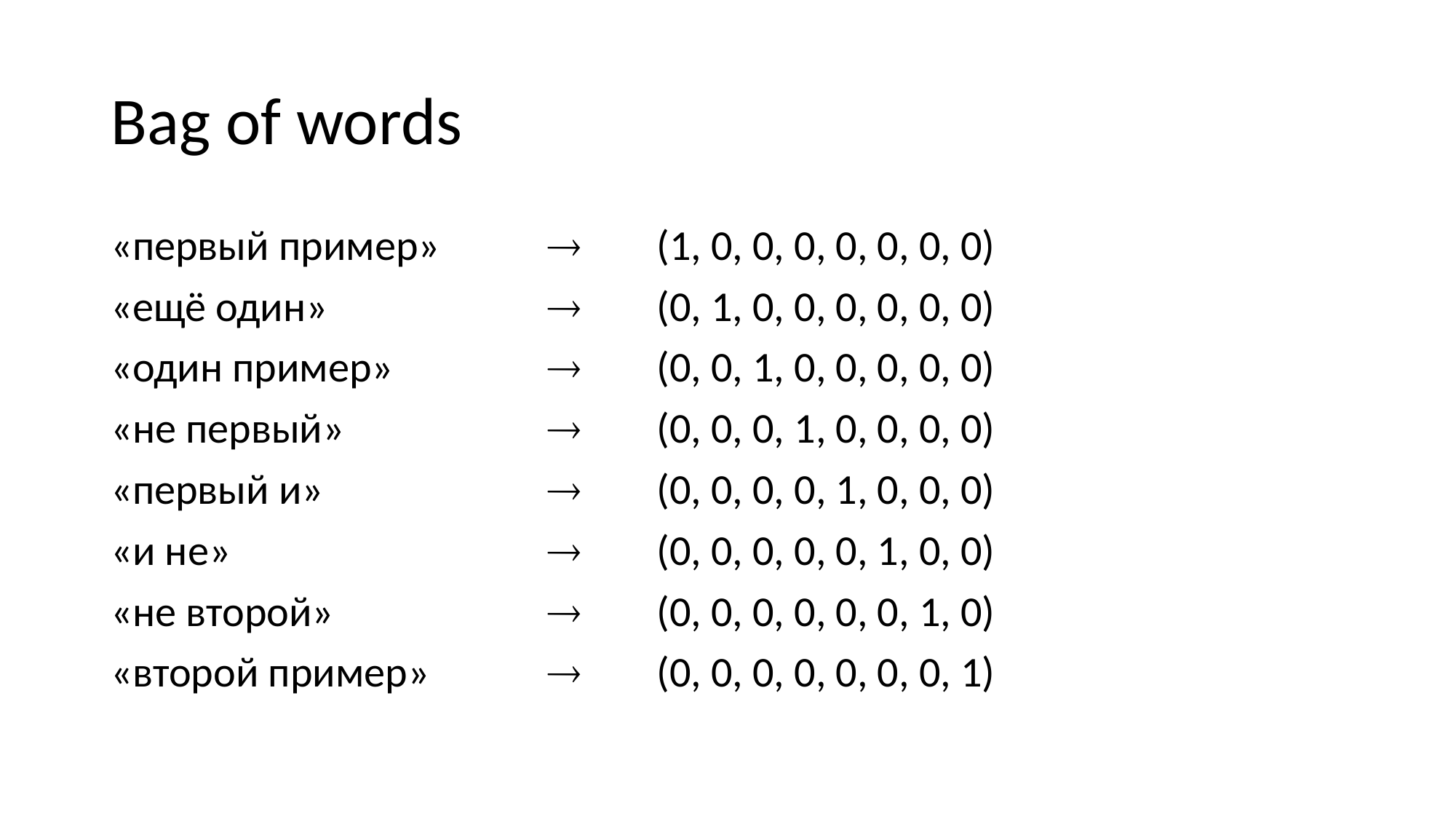

# Bag of words
«первый пример»	→	(1, 0, 0, 0, 0, 0, 0, 0)
«ещё один»			→	(0, 1, 0, 0, 0, 0, 0, 0)
«один пример»		→	(0, 0, 1, 0, 0, 0, 0, 0)
«не первый»		→	(0, 0, 0, 1, 0, 0, 0, 0)
«первый и»			→	(0, 0, 0, 0, 1, 0, 0, 0)
«и не»			→	(0, 0, 0, 0, 0, 1, 0, 0)
«не второй»		→	(0, 0, 0, 0, 0, 0, 1, 0)
«второй пример»		→	(0, 0, 0, 0, 0, 0, 0, 1)